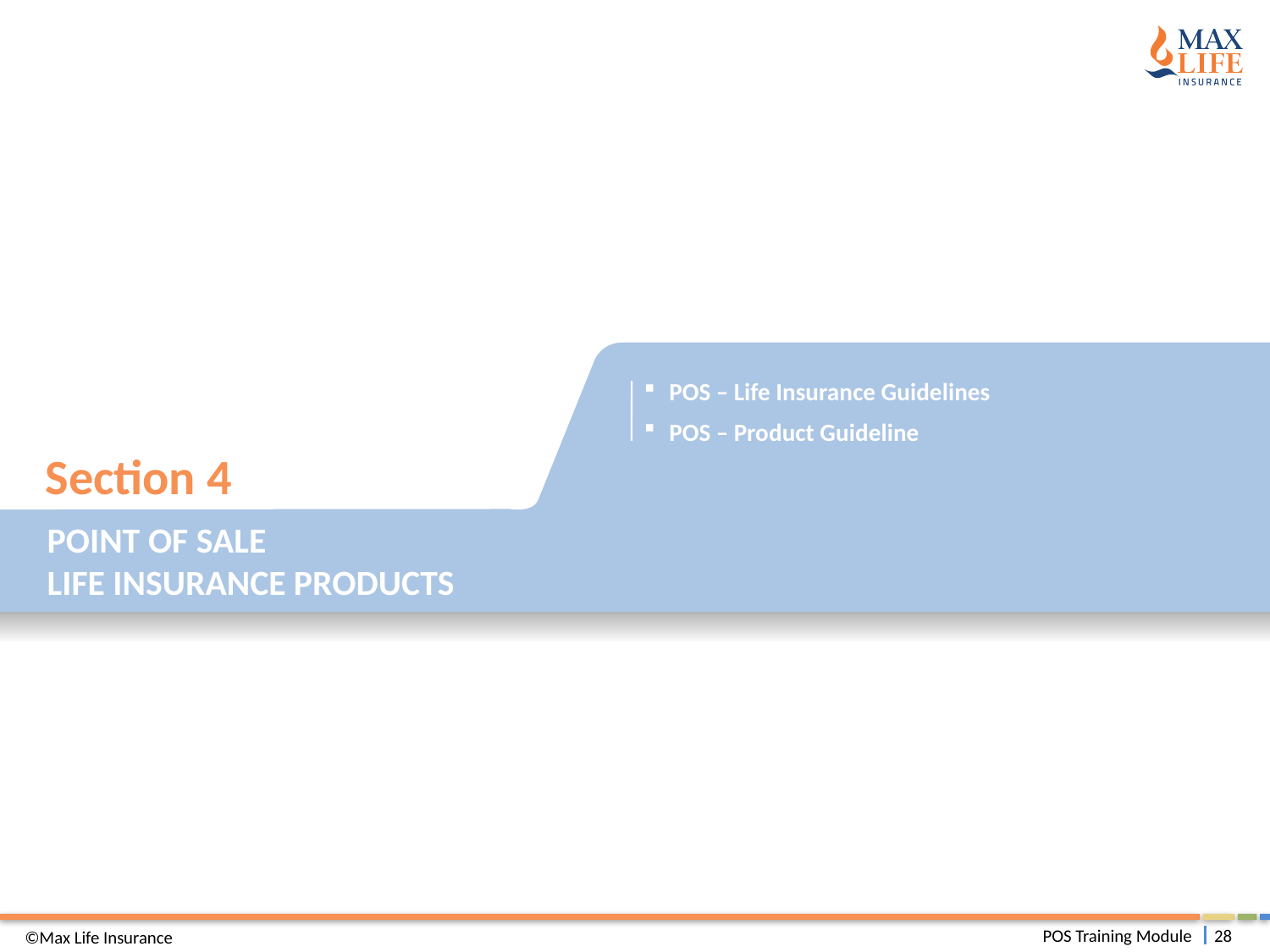

Section 4
Point of Sale
Life Insurance Products

POS – Life Insurance Guidelines
POS – Product Guideline
©Max Life Insurance
POS Training Module
28